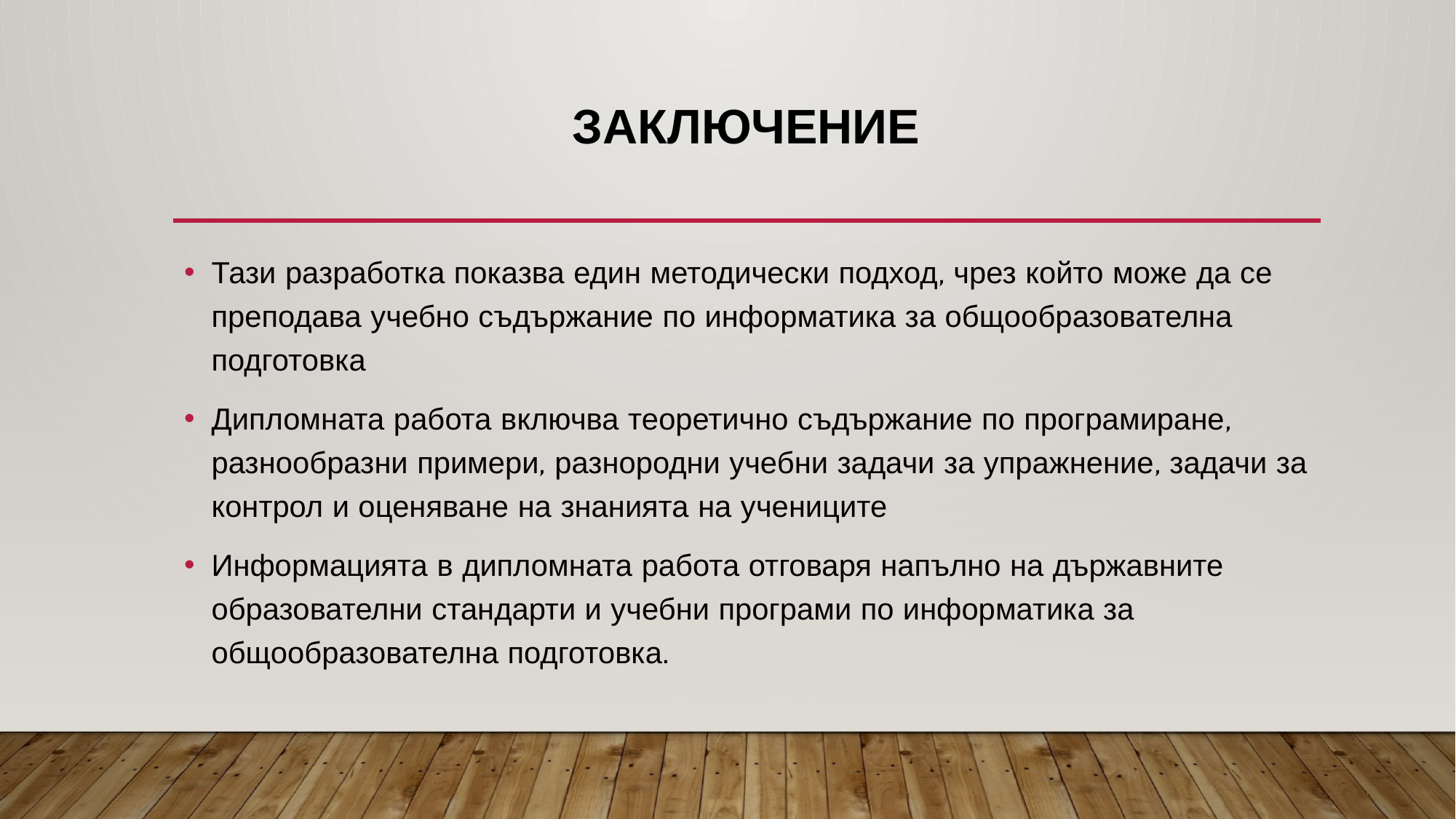

# Заключение
Тази разработка показва един методически подход, чрез който може да се преподава учебно съдържание по информатика за общообразователна подготовка
Дипломната работа включва теоретично съдържание по програмиране, разнообразни примери, разнородни учебни задачи за упражнение, задачи за контрол и оценяване на знанията на учениците
Информацията в дипломната работа отговаря напълно на държавните образователни стандарти и учебни програми по информатика за общообразователна подготовка.